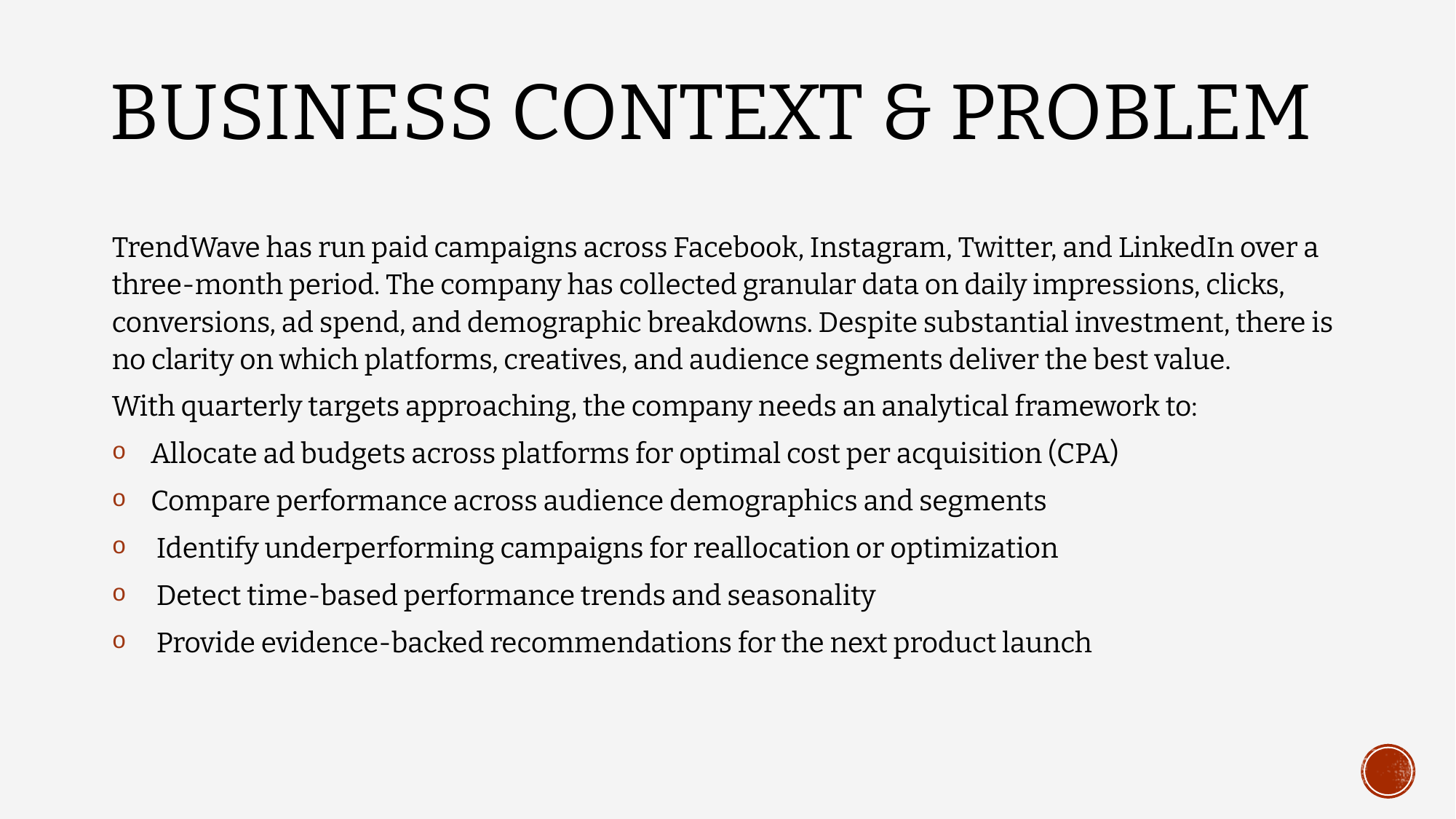

# Business Context & Problem
TrendWave has run paid campaigns across Facebook, Instagram, Twitter, and LinkedIn over a three-month period. The company has collected granular data on daily impressions, clicks, conversions, ad spend, and demographic breakdowns. Despite substantial investment, there is no clarity on which platforms, creatives, and audience segments deliver the best value.
With quarterly targets approaching, the company needs an analytical framework to:
   Allocate ad budgets across platforms for optimal cost per acquisition (CPA)
   Compare performance across audience demographics and segments
    Identify underperforming campaigns for reallocation or optimization
    Detect time-based performance trends and seasonality
    Provide evidence-backed recommendations for the next product launch